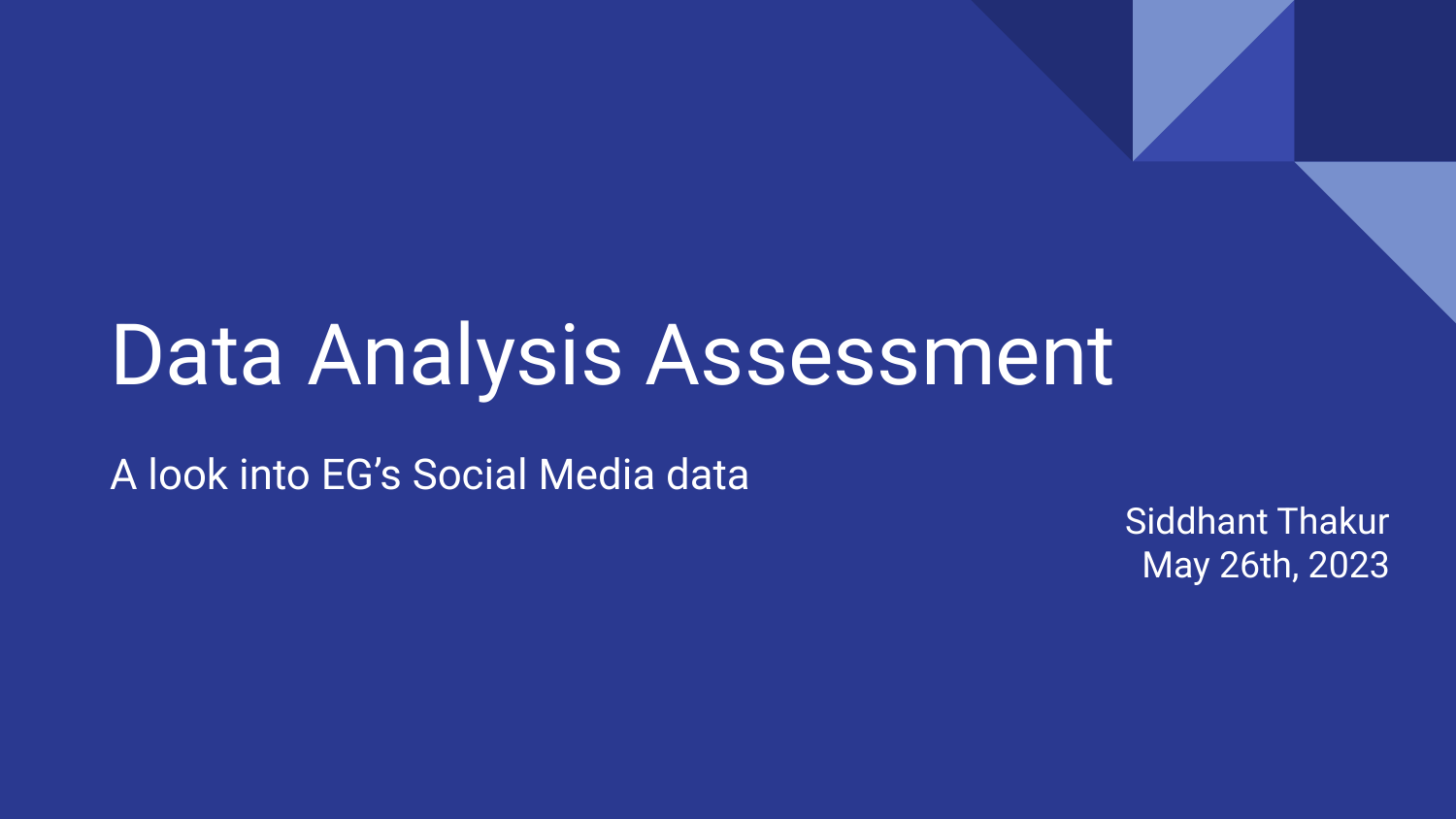

# Data Analysis Assessment
A look into EG’s Social Media data
Siddhant Thakur
May 26th, 2023